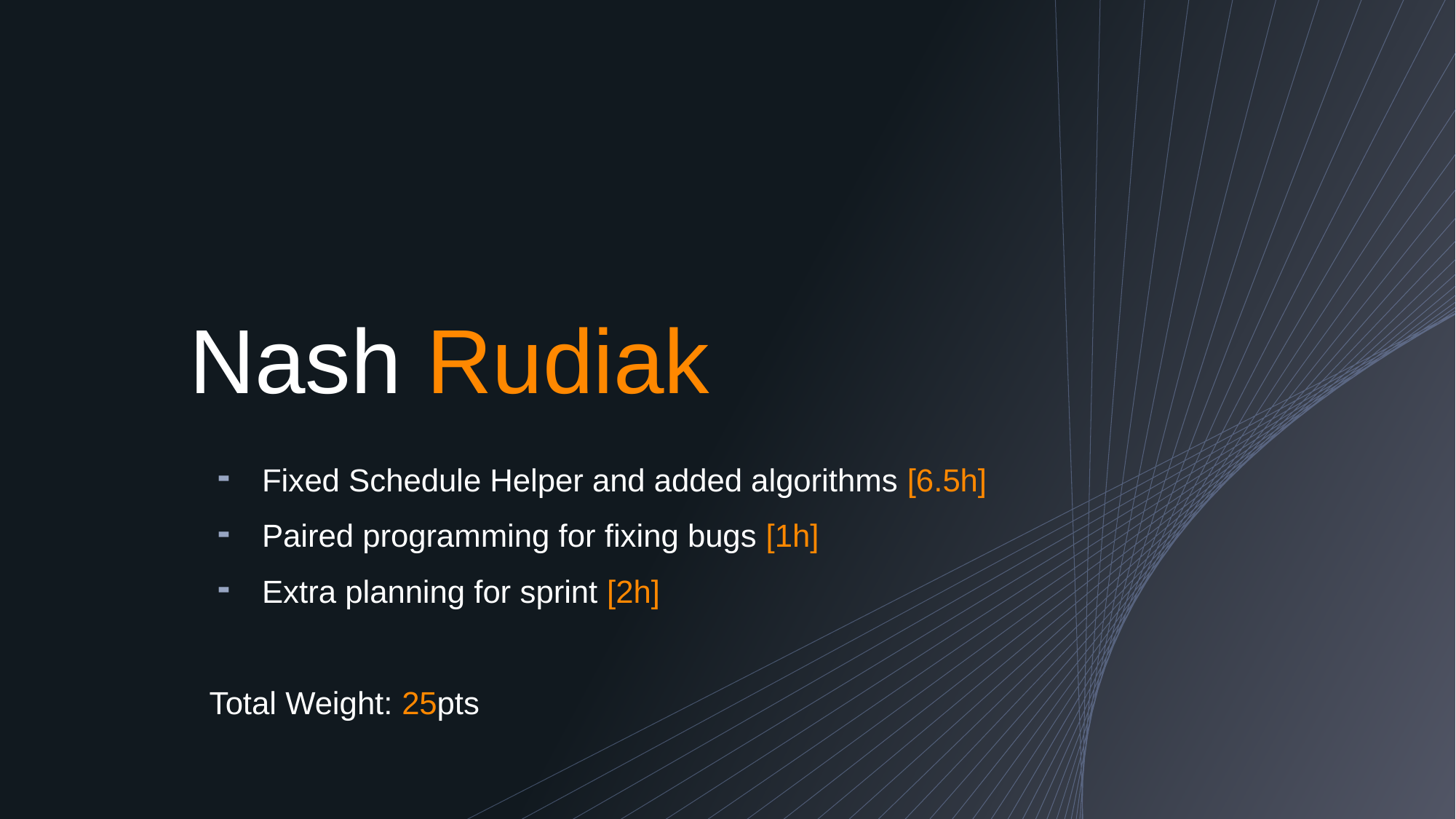

# Nash Rudiak
Fixed Schedule Helper and added algorithms [6.5h]
Paired programming for fixing bugs [1h]
Extra planning for sprint [2h]

Total Weight: 25pts